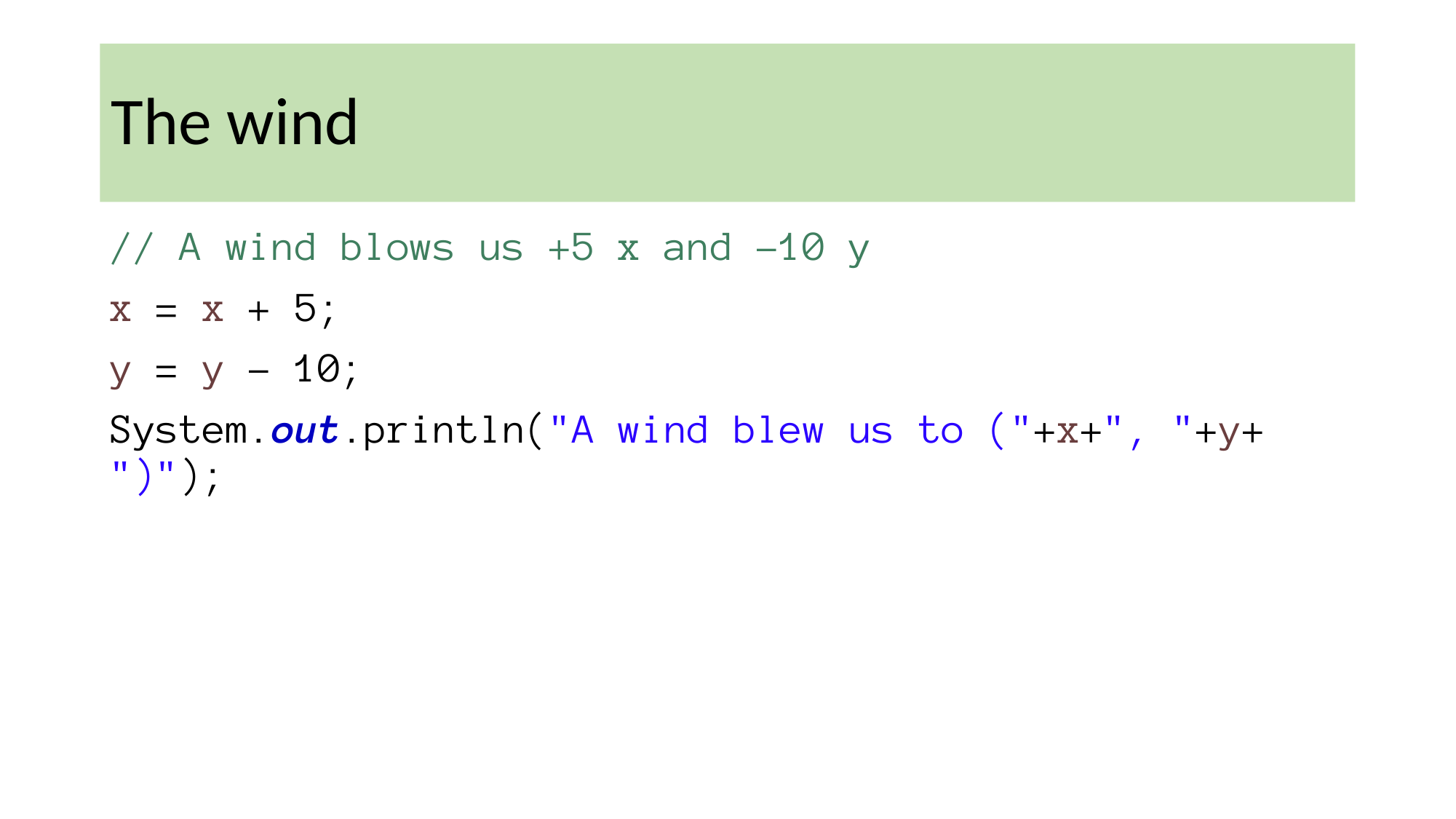

# The wind
// A wind blows us +5 x and -10 y
x = x + 5;
y = y - 10;
System.out.println("A wind blew us to ("+x+", "+y+ ")");